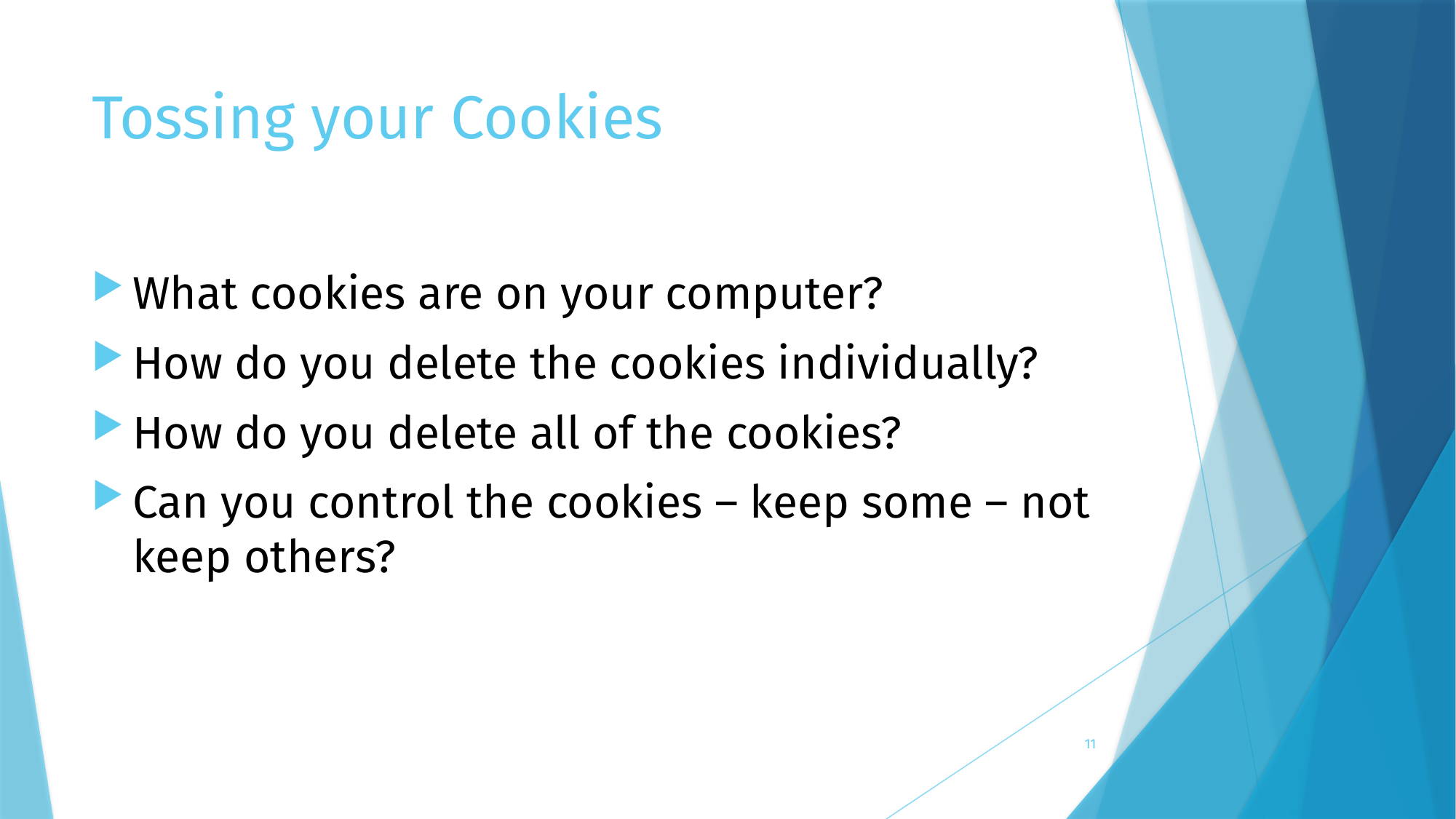

# Tossing your Cookies
What cookies are on your computer?
How do you delete the cookies individually?
How do you delete all of the cookies?
Can you control the cookies – keep some – not keep others?
11